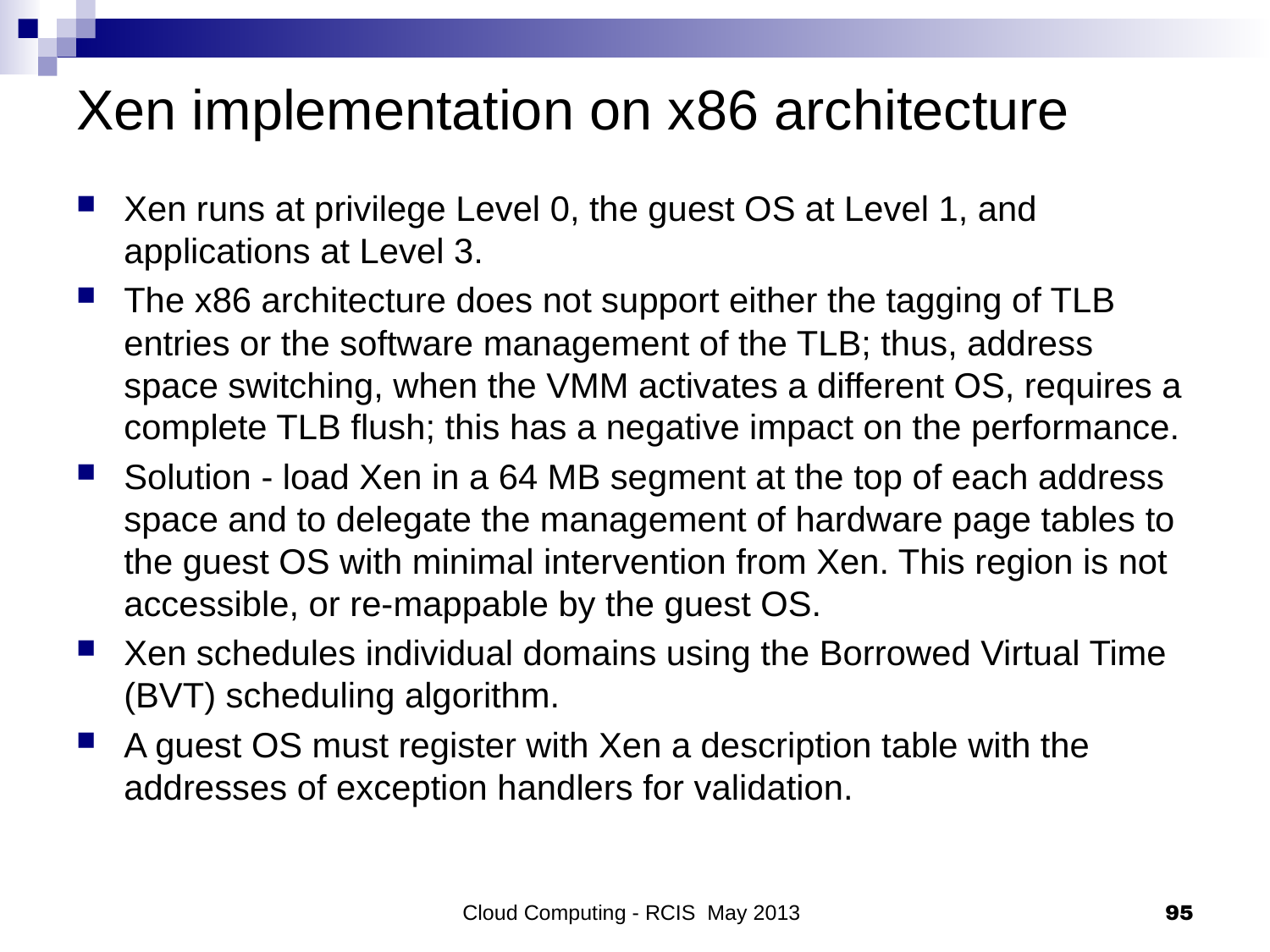

# Xen implementation on x86 architecture
Xen runs at privilege Level 0, the guest OS at Level 1, and applications at Level 3.
The x86 architecture does not support either the tagging of TLB entries or the software management of the TLB; thus, address space switching, when the VMM activates a different OS, requires a complete TLB flush; this has a negative impact on the performance.
Solution - load Xen in a 64 MB segment at the top of each address space and to delegate the management of hardware page tables to the guest OS with minimal intervention from Xen. This region is not accessible, or re-mappable by the guest OS.
Xen schedules individual domains using the Borrowed Virtual Time (BVT) scheduling algorithm.
A guest OS must register with Xen a description table with the addresses of exception handlers for validation.
Cloud Computing - RCIS  May 2013
95